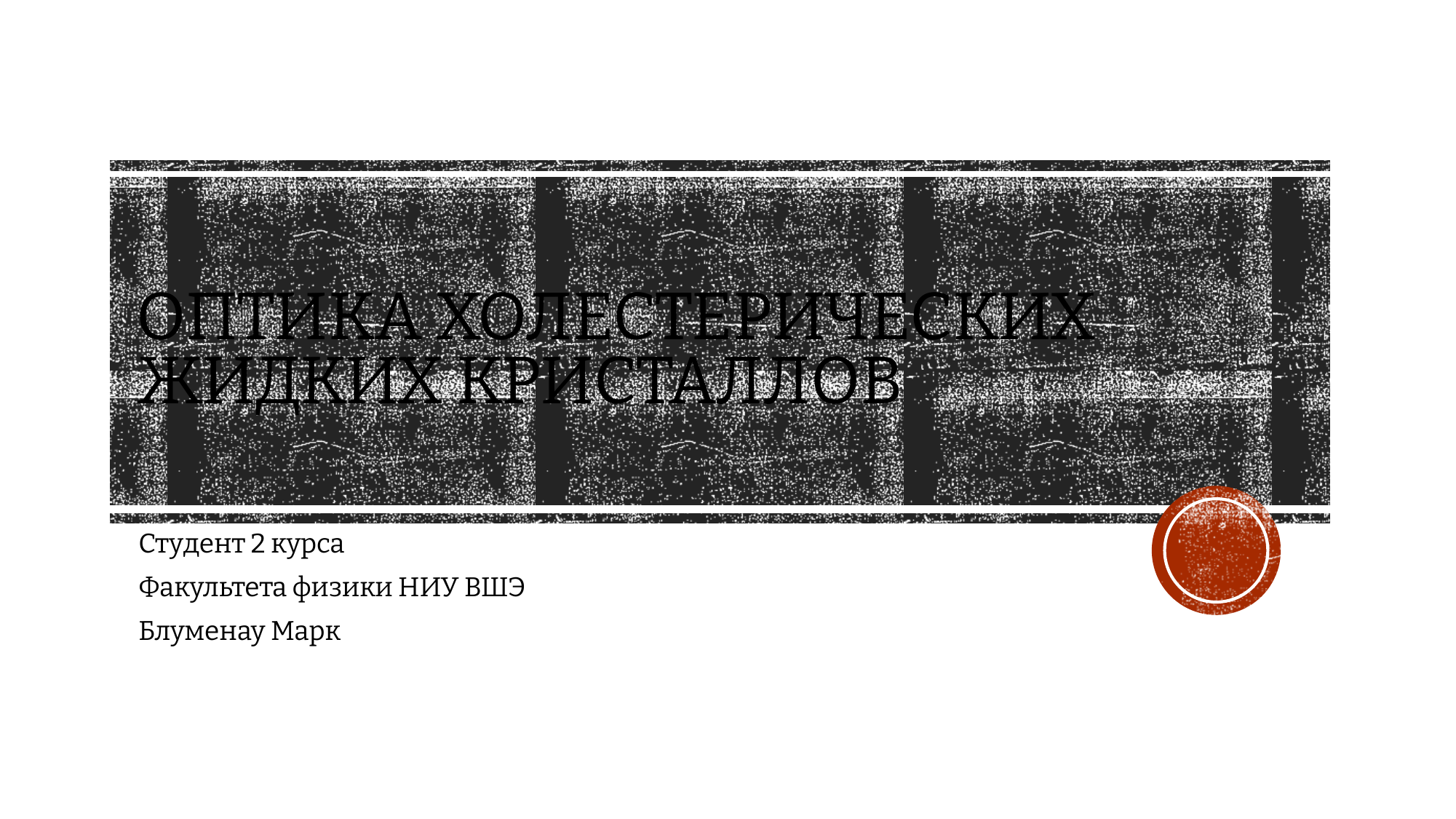

# Оптика Холестерических жидких кристаллов
Студент 2 курса
Факультета физики НИУ ВШЭ
Блуменау Марк